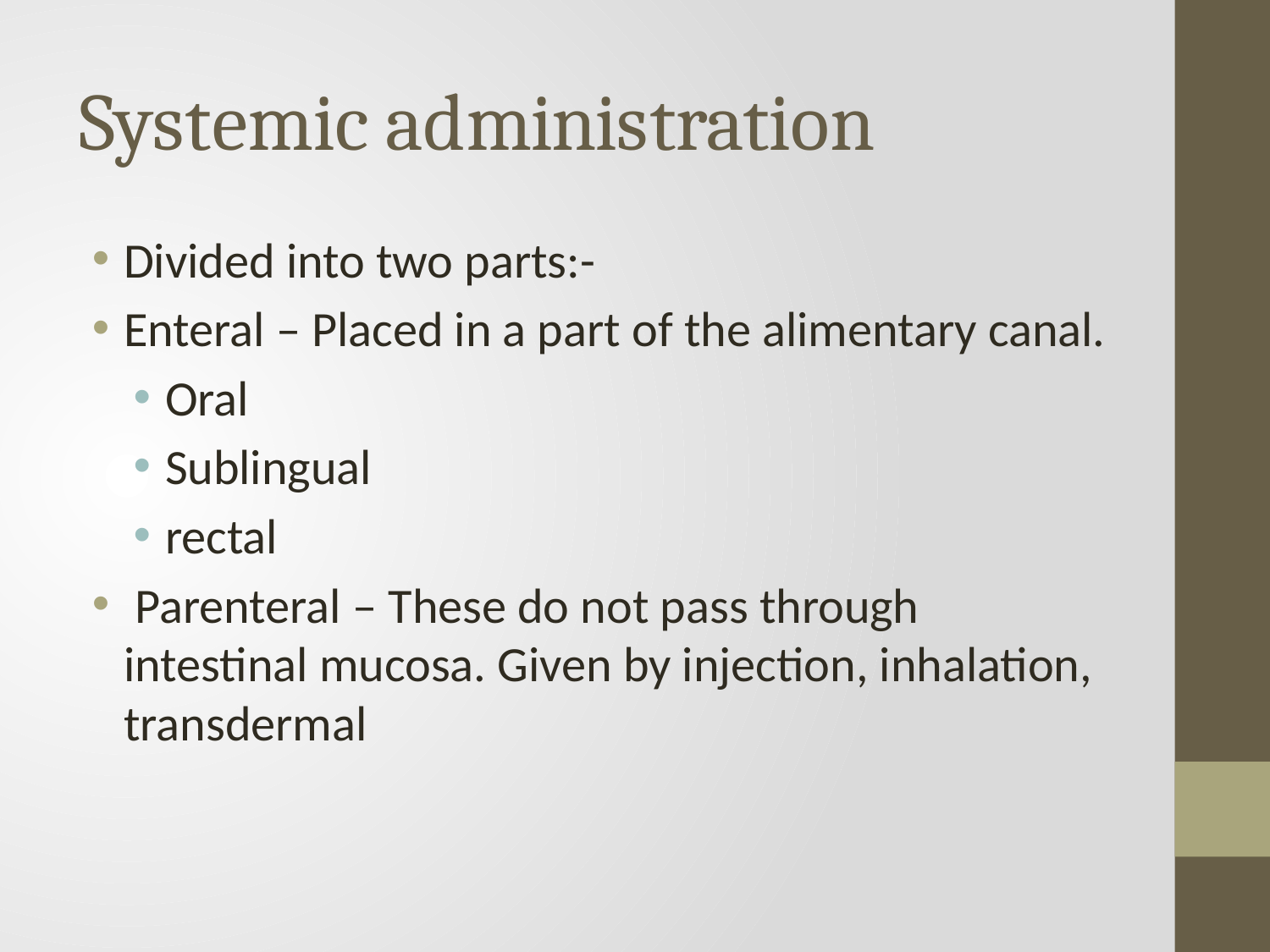

# Systemic administration
Divided into two parts:-
Enteral – Placed in a part of the alimentary canal.
Oral
Sublingual
rectal
 Parenteral – These do not pass through intestinal mucosa. Given by injection, inhalation, transdermal